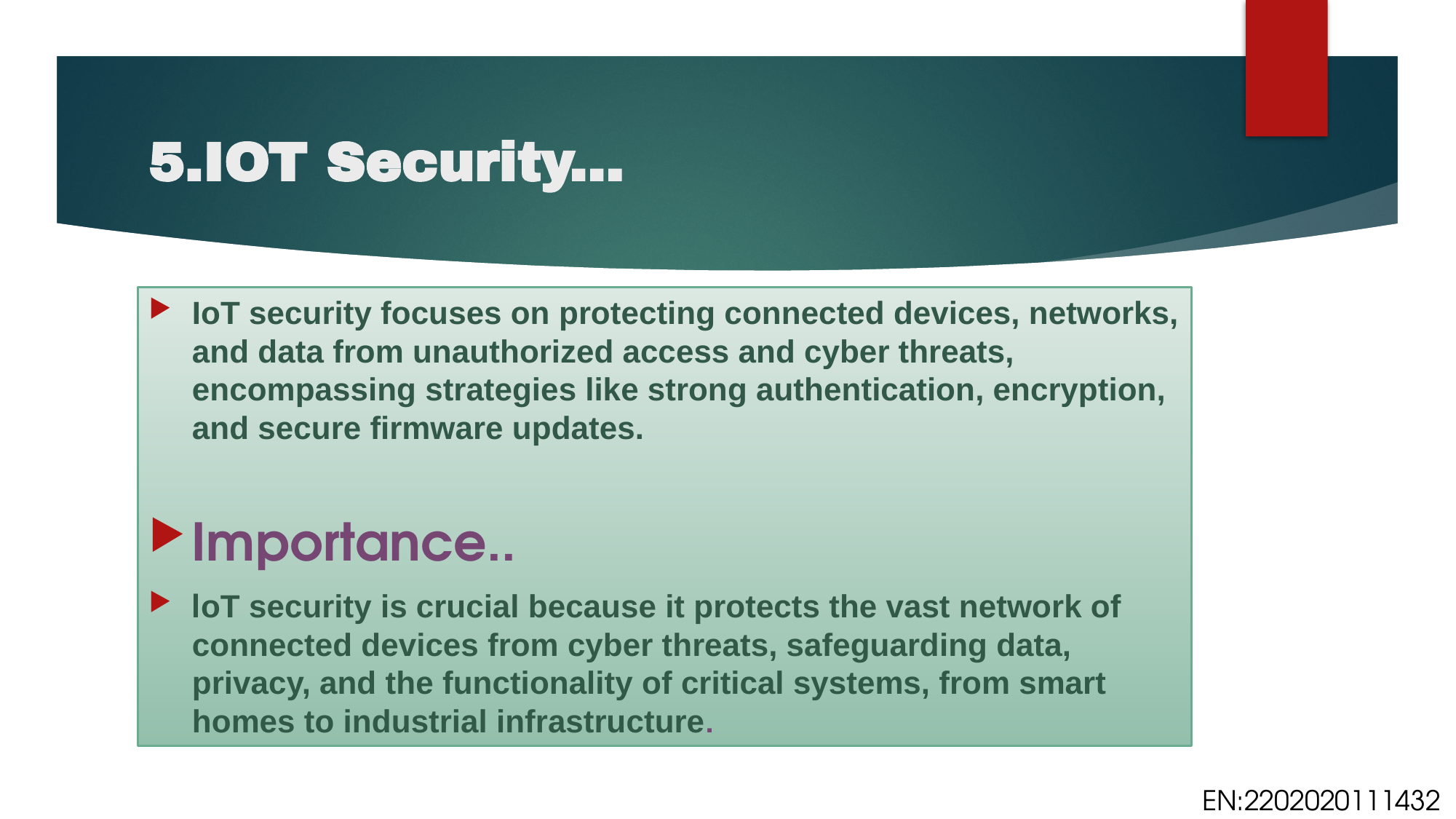

# 5.IOT Security...
IoT security focuses on protecting connected devices, networks, and data from unauthorized access and cyber threats, encompassing strategies like strong authentication, encryption, and secure firmware updates.

Importance..
IoT security is crucial because it protects the vast network of connected devices from cyber threats, safeguarding data, privacy, and the functionality of critical systems, from smart homes to industrial infrastructure.
EN:2202020111432